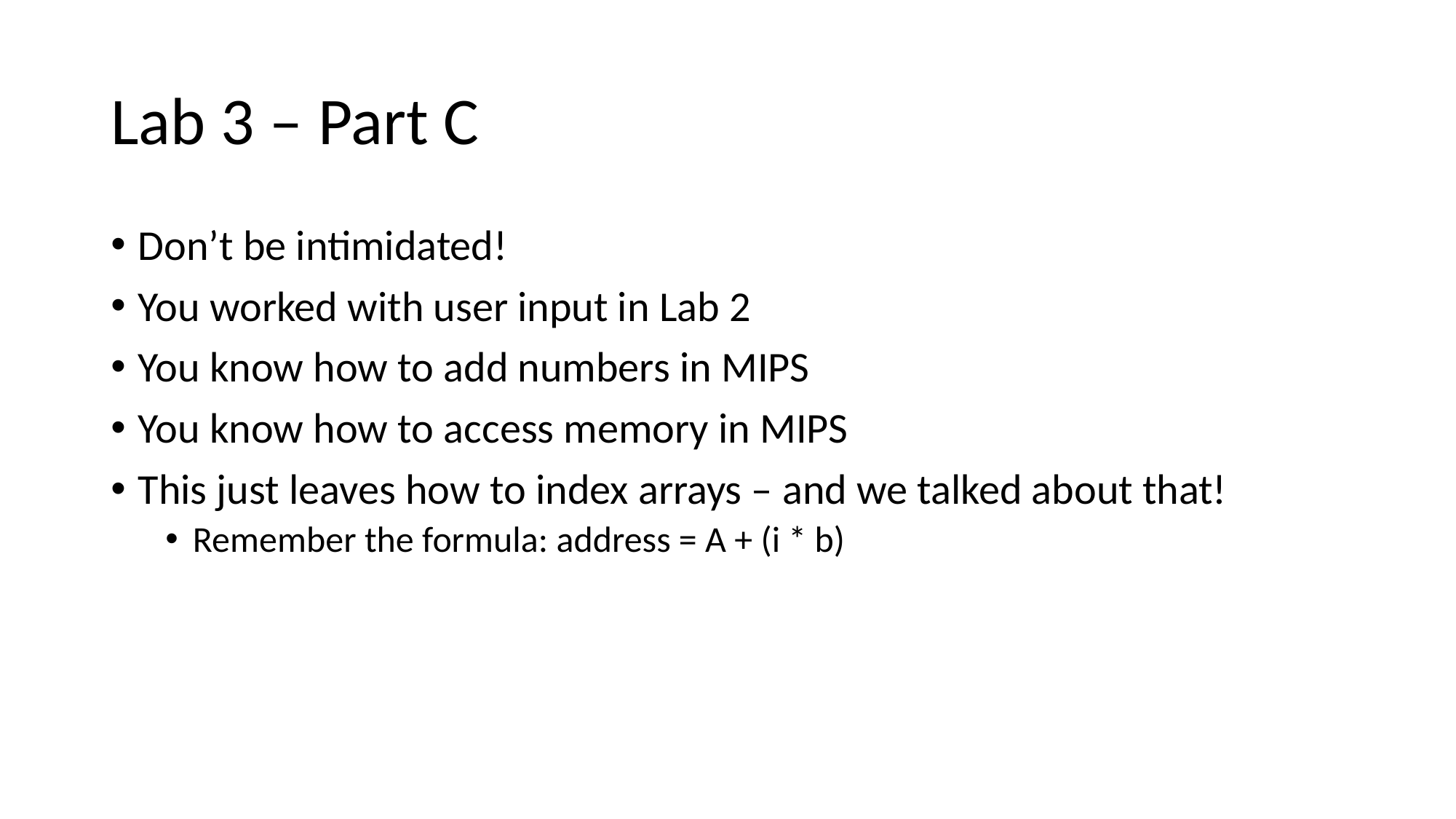

# Lab 3 – Part C
Don’t be intimidated!
You worked with user input in Lab 2
You know how to add numbers in MIPS
You know how to access memory in MIPS
This just leaves how to index arrays – and we talked about that!
Remember the formula: address = A + (i * b)